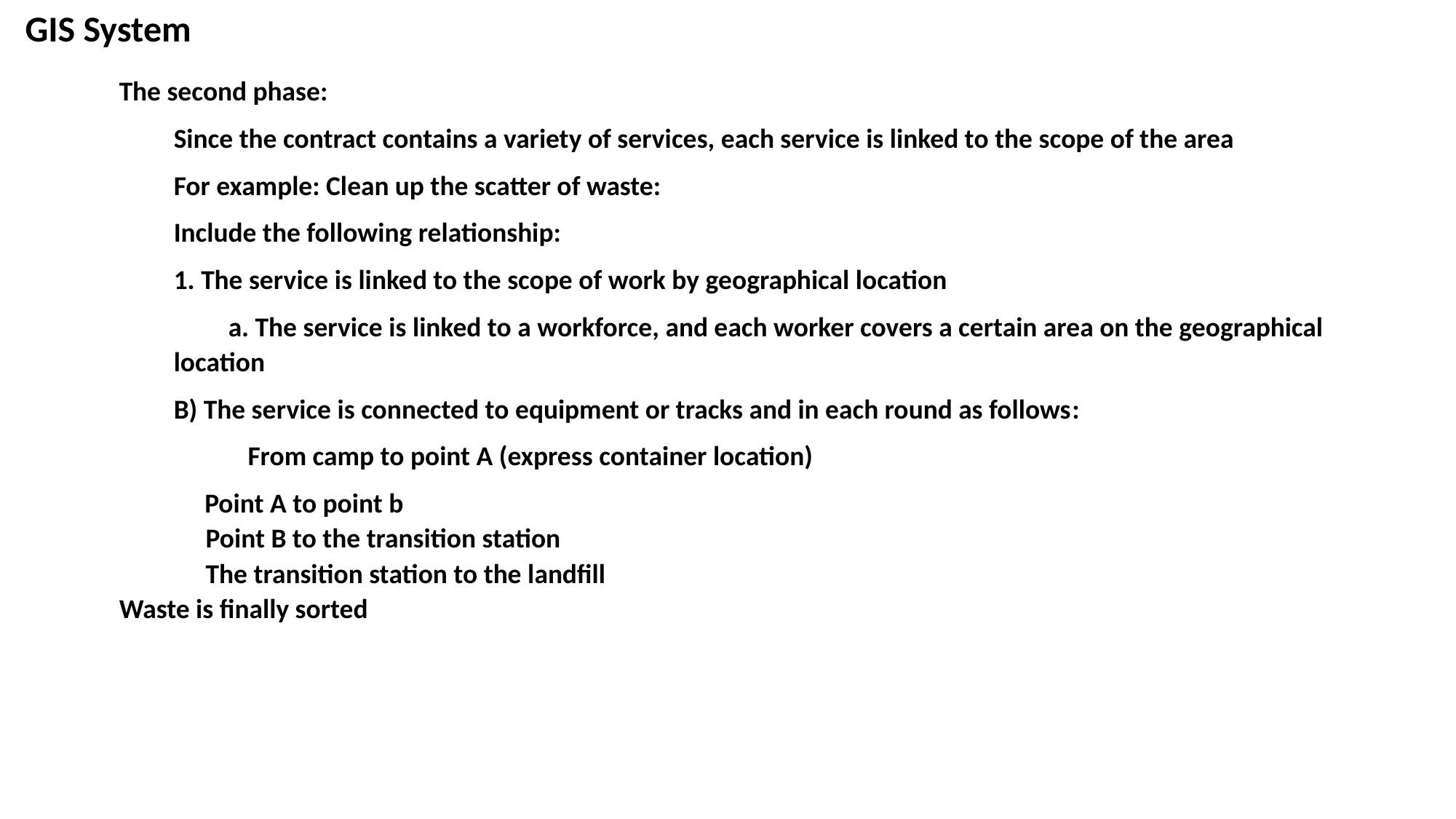

GIS System
The second phase:
Since the contract contains a variety of services, each service is linked to the scope of the area
For example: Clean up the scatter of waste:
Include the following relationship:
1. The service is linked to the scope of work by geographical location
a. The service is linked to a workforce, and each worker covers a certain area on the geographical location
B) The service is connected to equipment or tracks and in each round as follows:
            From camp to point A (express container location)
     Point A to point b
              Point B to the transition station
              The transition station to the landfill
Waste is finally sorted